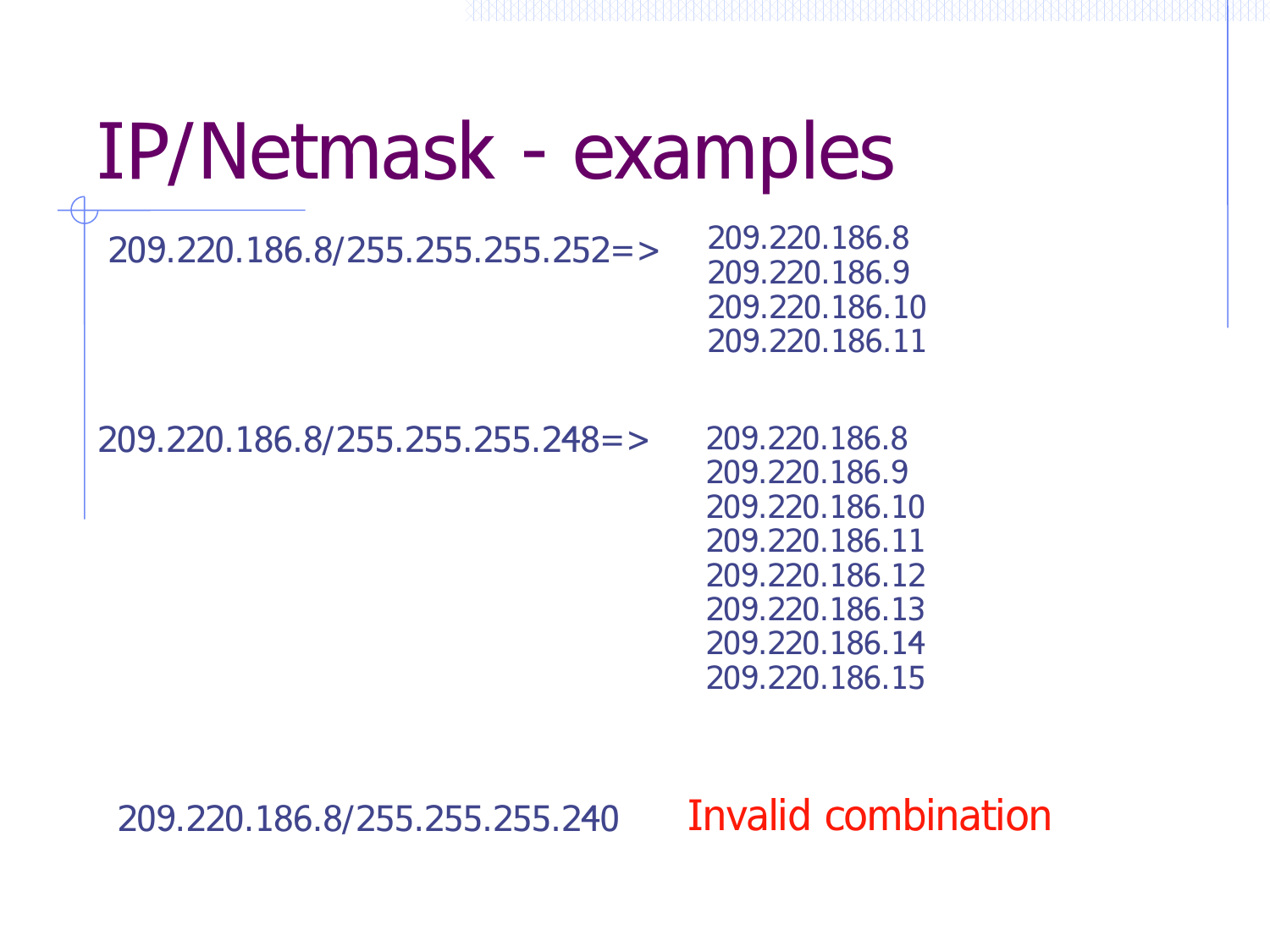

# IP/Netmask - examples
209.220.186.8
209.220.186.9
209.220.186.10
209.220.186.11
209.220.186.8/255.255.255.252=>
209.220.186.8/255.255.255.248=>

209.220.186.8
209.220.186.9
209.220.186.10
209.220.186.11
209.220.186.12
209.220.186.13
209.220.186.14
209.220.186.15
Invalid combination
209.220.186.8/255.255.255.240